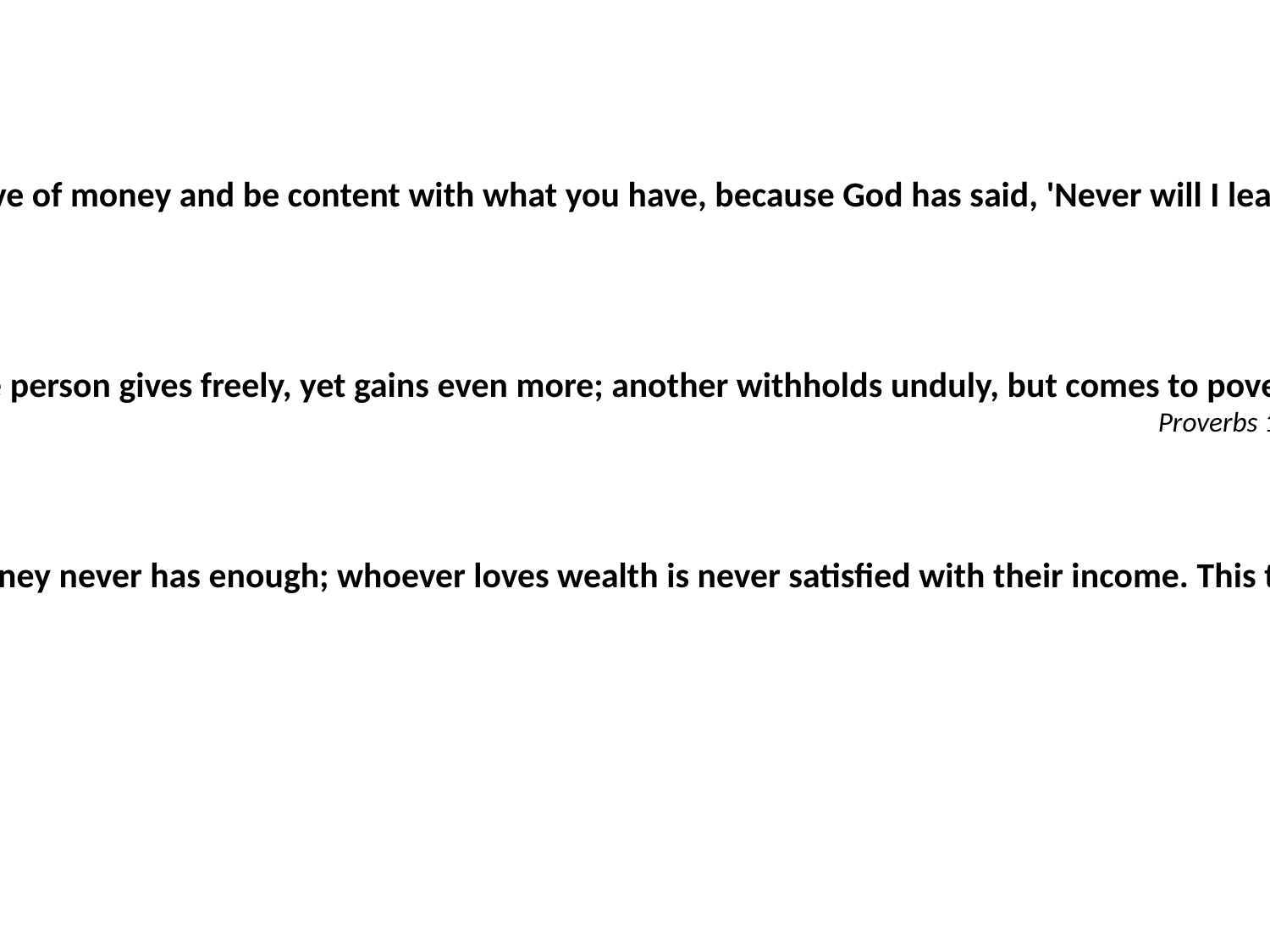

#

Keep your lives free from the love of money and be content with what you have, because God has said, 'Never will I leave you; never will I forsake you.'
Hebrews 13:5

One person gives freely, yet gains even more; another withholds unduly, but comes to poverty.
Proverbs 11:24

Whoever loves money never has enough; whoever loves wealth is never satisfied with their income. This too is meaningless.
Ecclesiastes 5:10